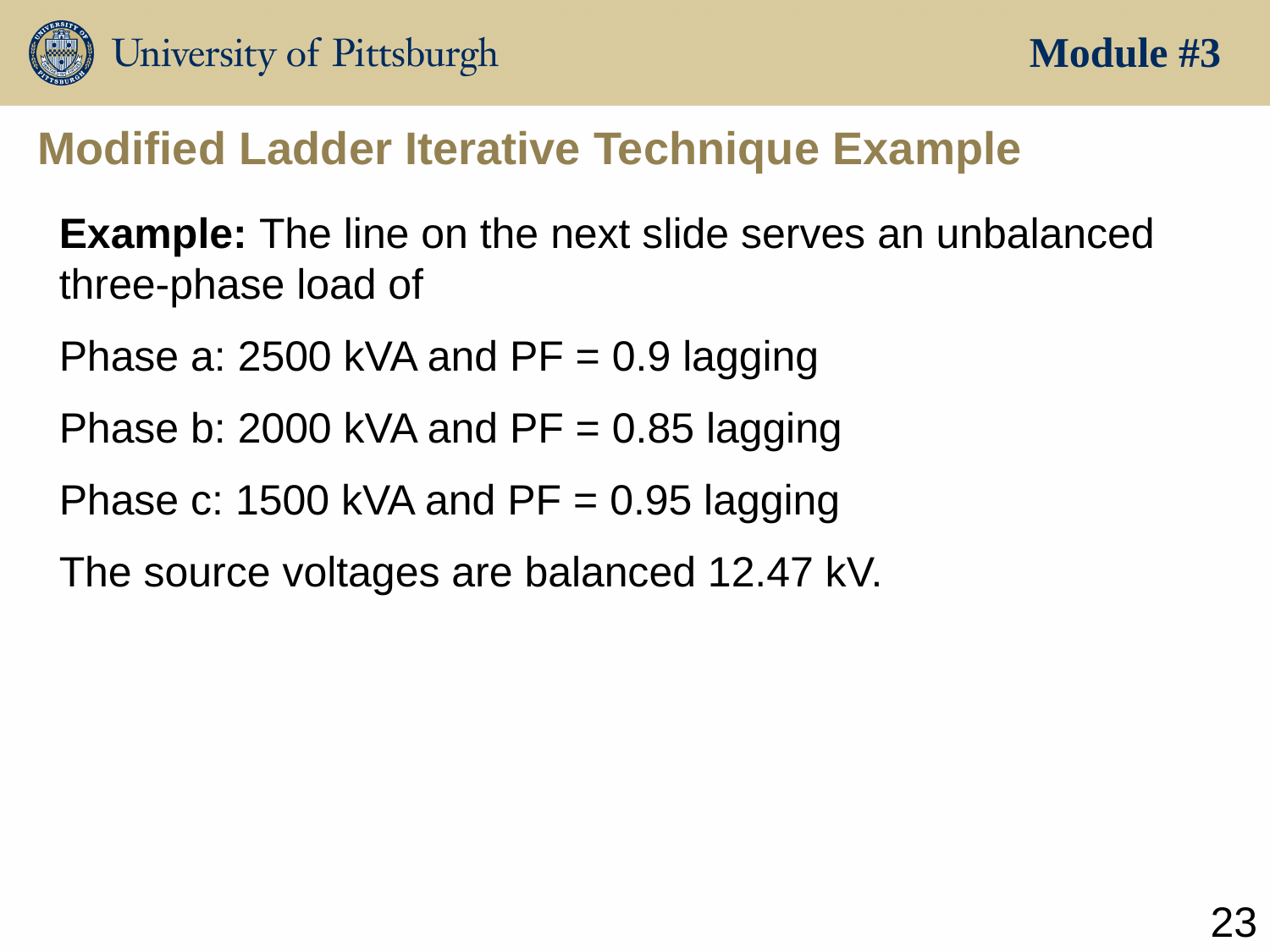

Module #3
# Modified Ladder Iterative Technique Example
Example: The line on the next slide serves an unbalanced three-phase load of
Phase a: 2500 kVA and PF = 0.9 lagging
Phase b: 2000 kVA and PF = 0.85 lagging
Phase c: 1500 kVA and PF = 0.95 lagging
The source voltages are balanced 12.47 kV.
23